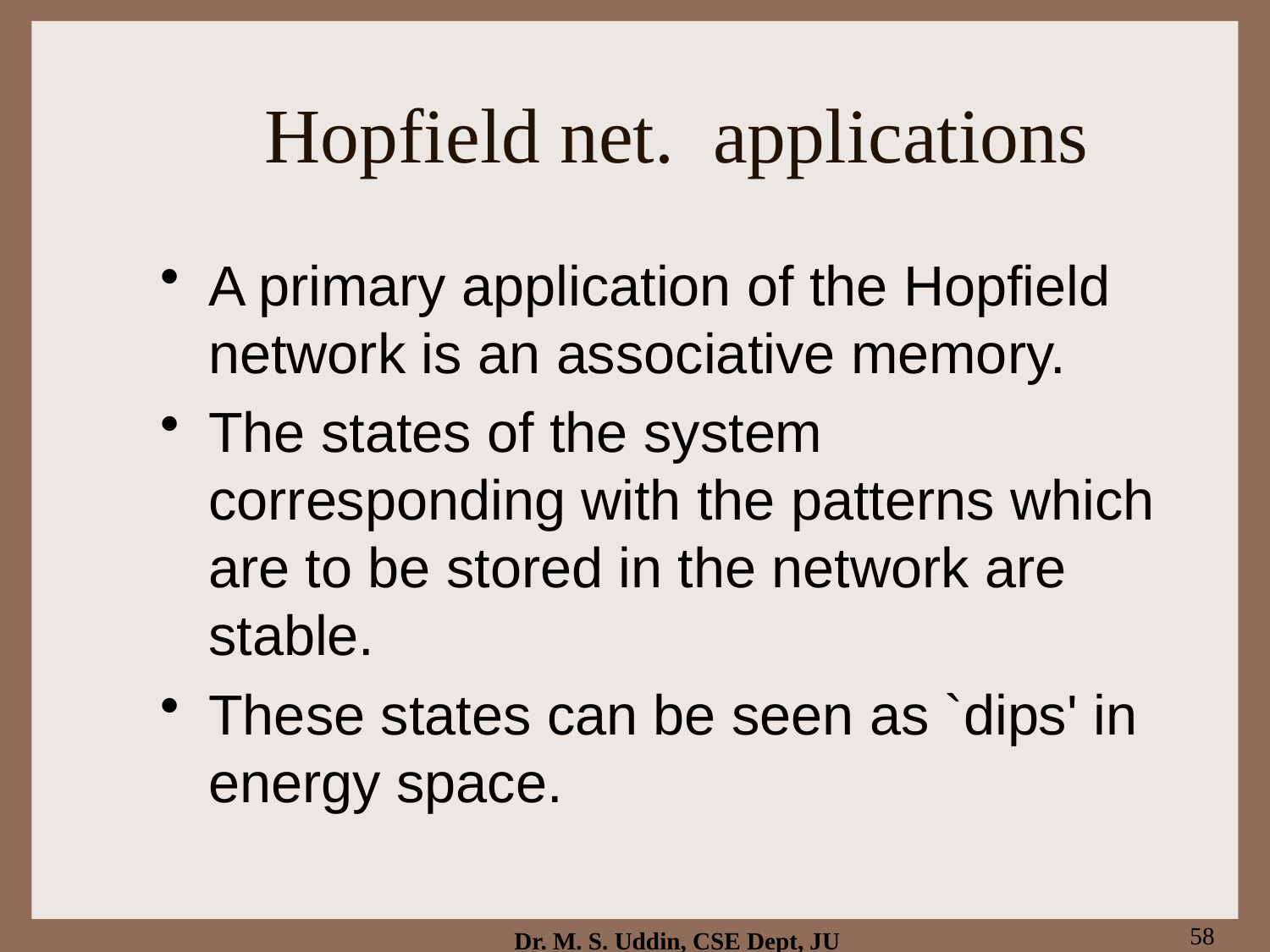

# Hopfield net.  applications
A primary application of the Hopfield network is an associative memory.
The states of the system corresponding with the patterns which are to be stored in the network are stable.
These states can be seen as `dips' in energy space.
58
Dr. M. S. Uddin, CSE Dept, JU